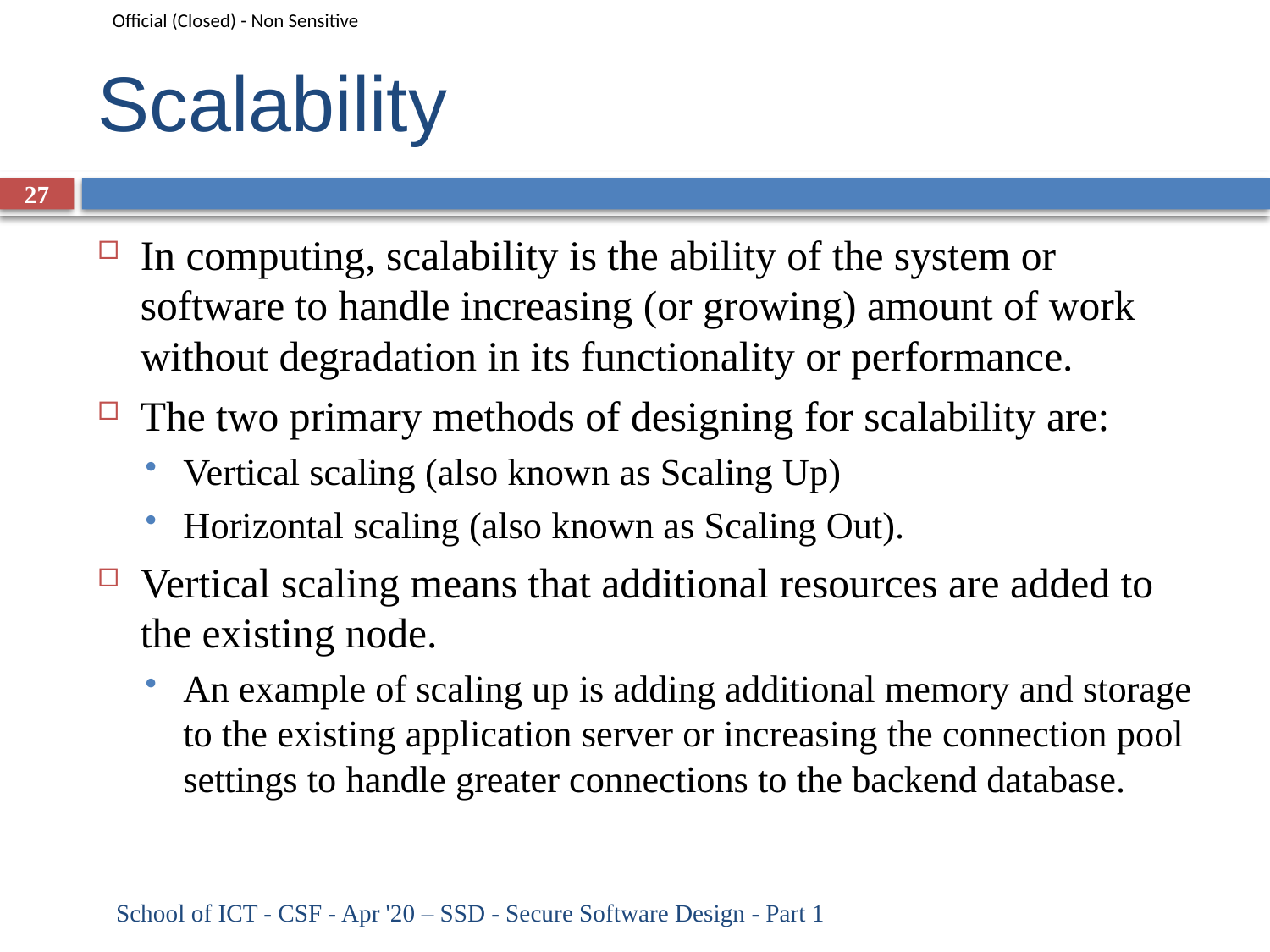

# Scalability
27
In computing, scalability is the ability of the system or software to handle increasing (or growing) amount of work without degradation in its functionality or performance.
The two primary methods of designing for scalability are:
Vertical scaling (also known as Scaling Up)
Horizontal scaling (also known as Scaling Out).
Vertical scaling means that additional resources are added to the existing node.
An example of scaling up is adding additional memory and storage to the existing application server or increasing the connection pool settings to handle greater connections to the backend database.
School of ICT - CSF - Apr '20 – SSD - Secure Software Design - Part 1